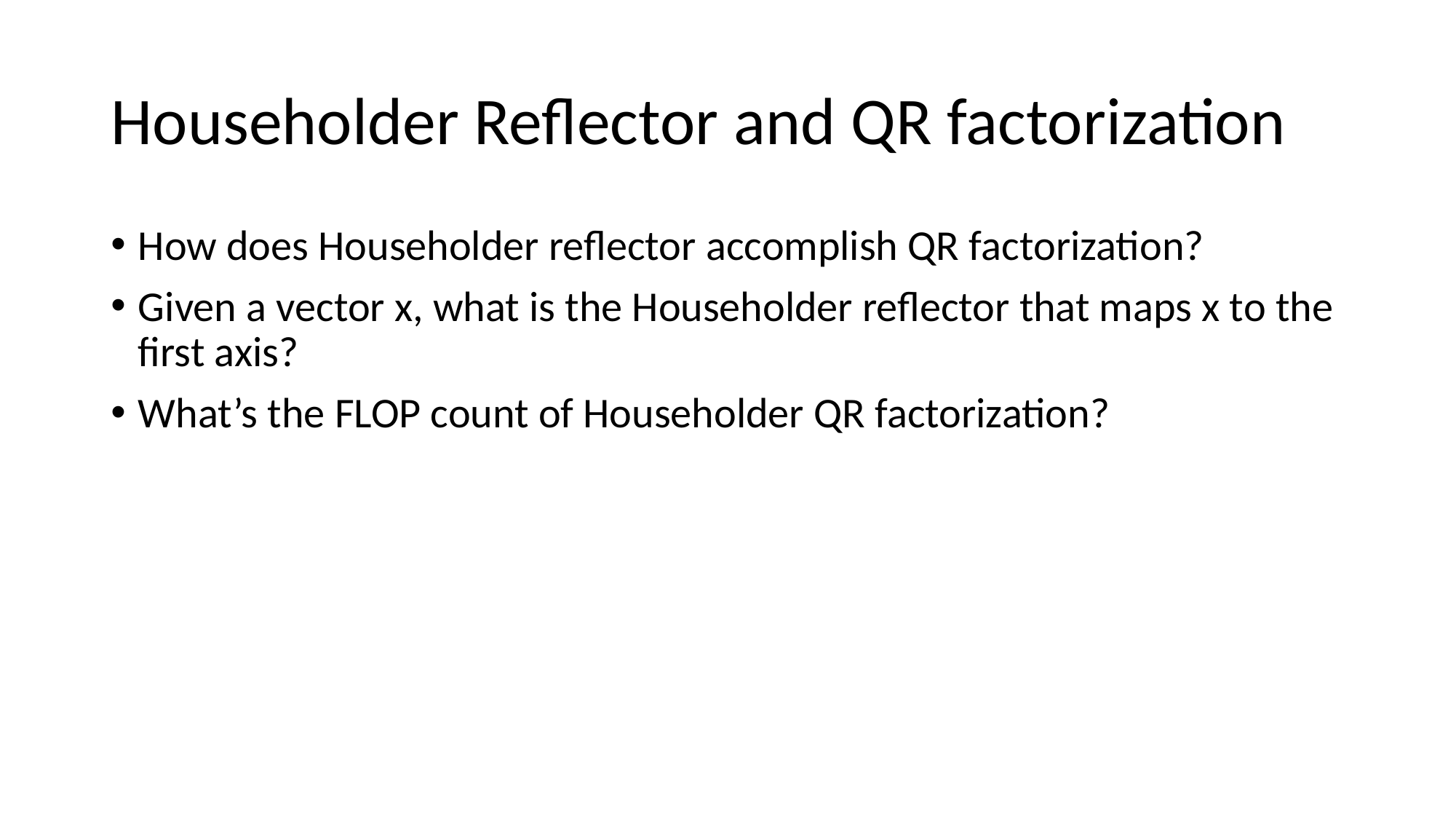

# Householder Reflector and QR factorization
How does Householder reflector accomplish QR factorization?
Given a vector x, what is the Householder reflector that maps x to the first axis?
What’s the FLOP count of Householder QR factorization?